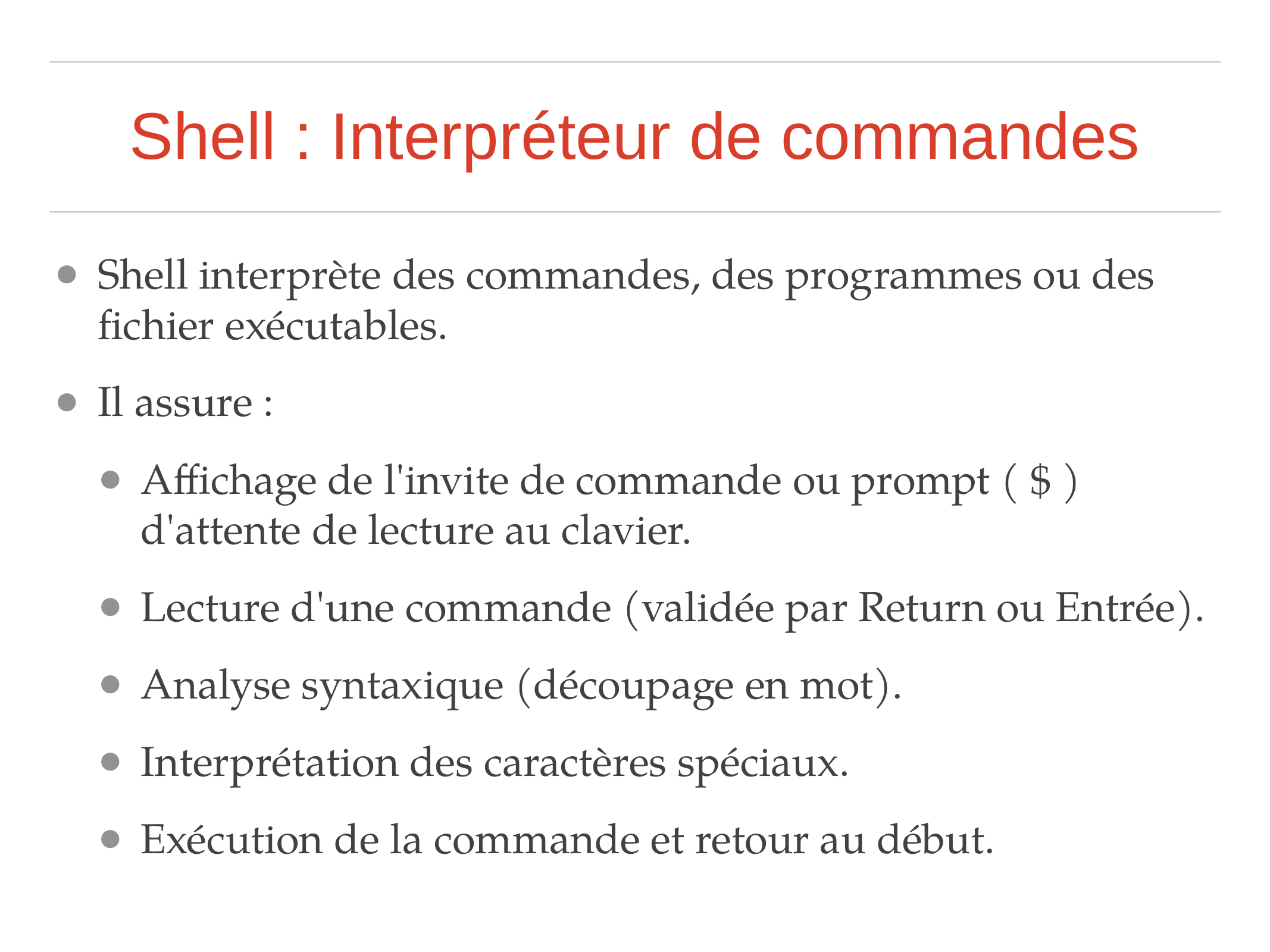

# Shell : Interpréteur de commandes
Shell interprète des commandes, des programmes ou des fichier exécutables.
Il assure :
Affichage de l'invite de commande ou prompt ( $ ) d'attente de lecture au clavier.
Lecture d'une commande (validée par Return ou Entrée).
Analyse syntaxique (découpage en mot).
Interprétation des caractères spéciaux.
Exécution de la commande et retour au début.